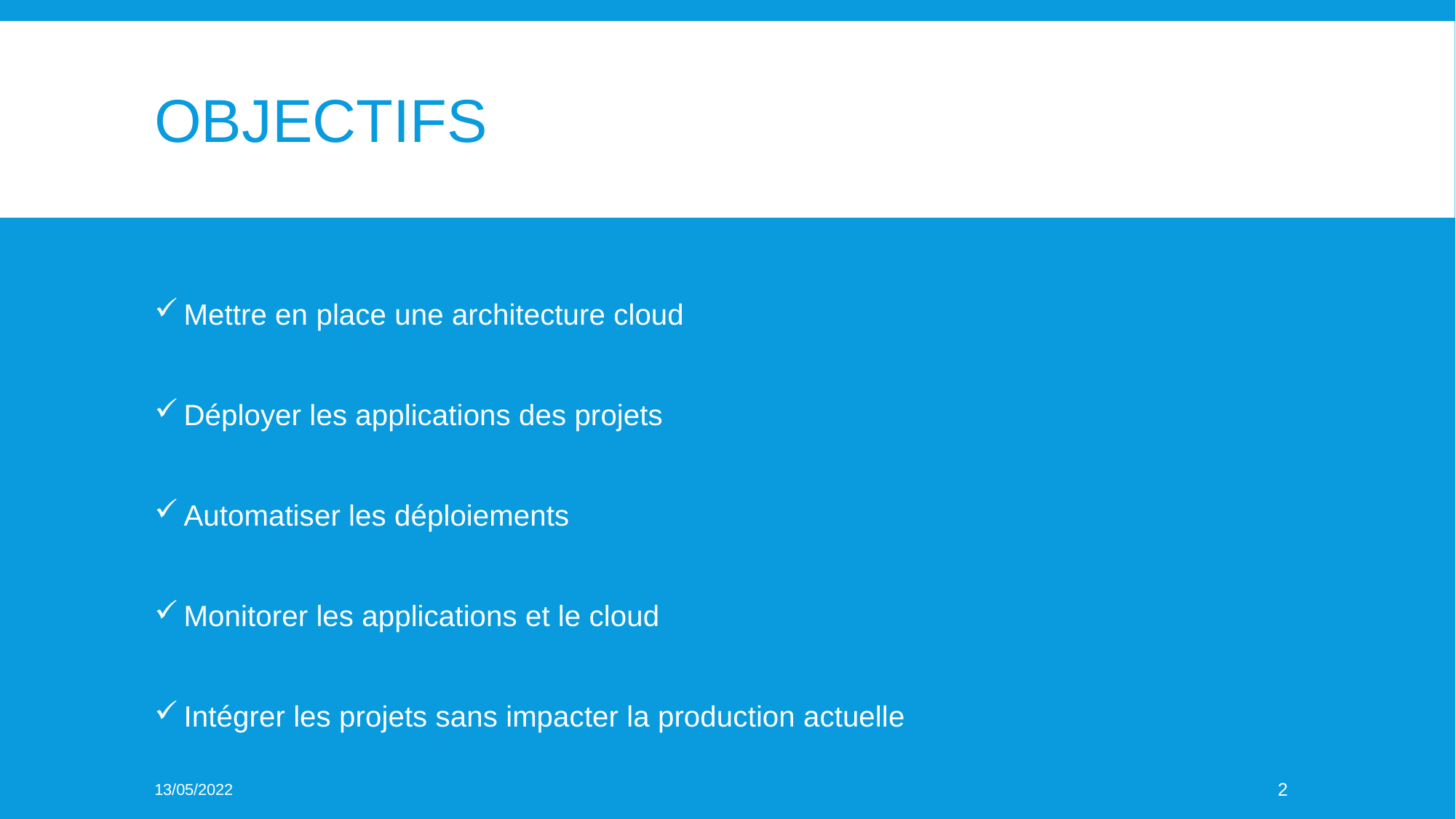

# objectifs

 Mettre en place une architecture cloud

 Déployer les applications des projets

 Automatiser les déploiements

 Monitorer les applications et le cloud

 Intégrer les projets sans impacter la production actuelle

13/05/2022
2